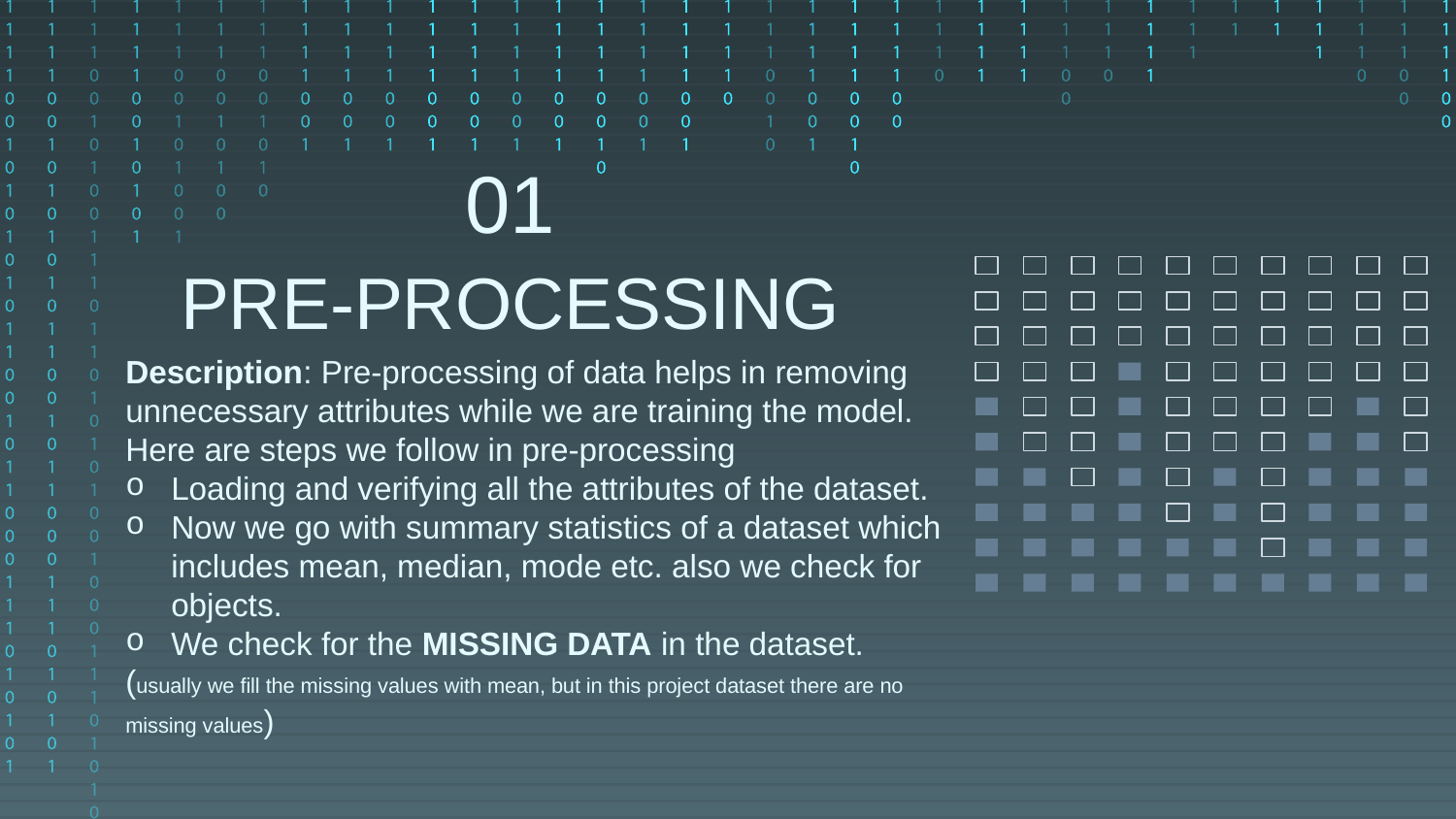

01
# PRE-PROCESSING

Description: Pre-processing of data helps in removing unnecessary attributes while we are training the model. Here are steps we follow in pre-processing
Loading and verifying all the attributes of the dataset.
Now we go with summary statistics of a dataset which includes mean, median, mode etc. also we check for objects.
We check for the MISSING DATA in the dataset.
(usually we fill the missing values with mean, but in this project dataset there are no missing values)